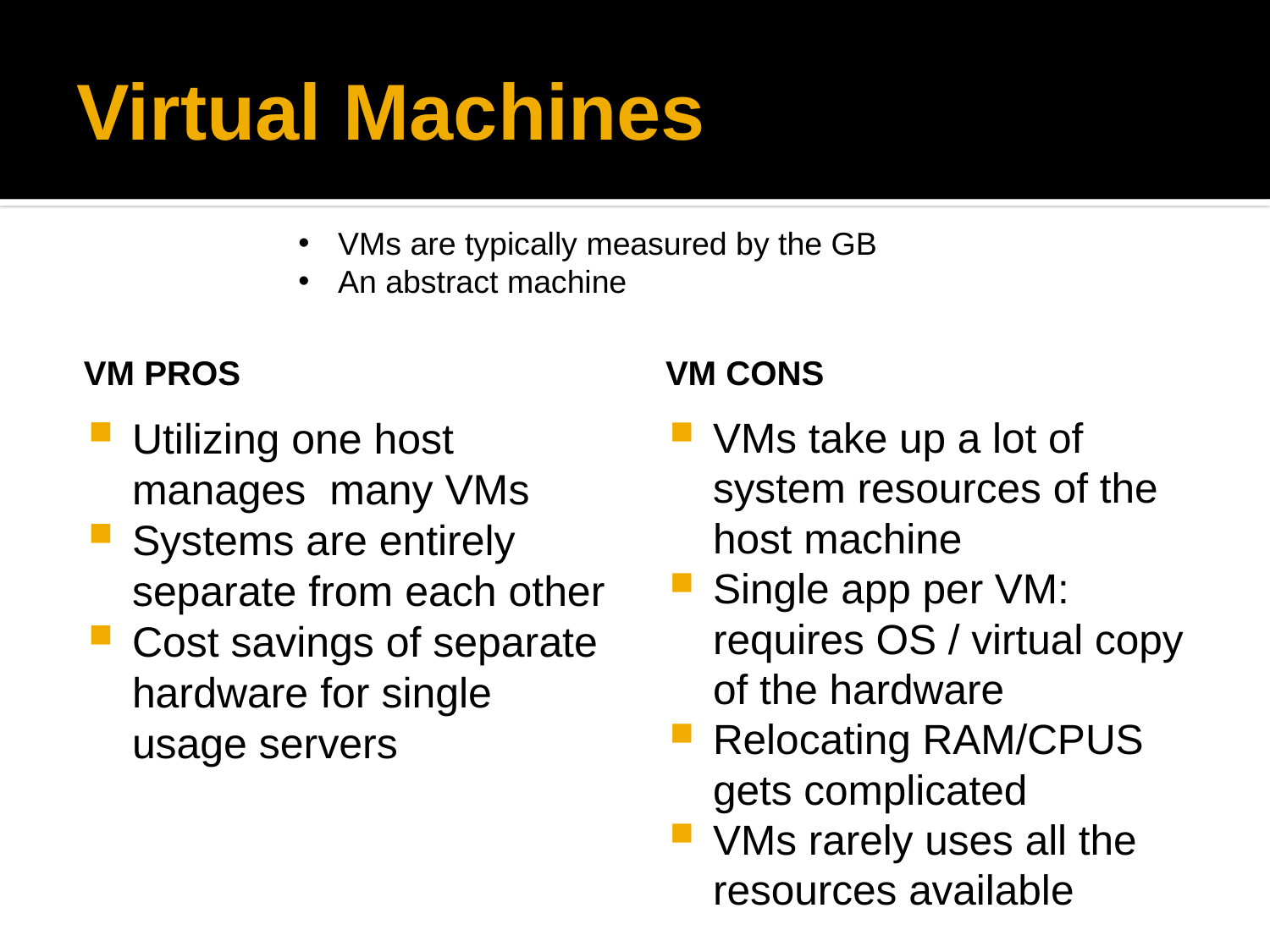

# Virtual Machines
VMs are typically measured by the GB
An abstract machine
VM Pros
VM Cons
Utilizing one host manages  many VMs
Systems are entirely separate from each other
Cost savings of separate hardware for single usage servers
VMs take up a lot of system resources of the host machine
Single app per VM: requires OS / virtual copy of the hardware
Relocating RAM/CPUS gets complicated
VMs rarely uses all the resources available